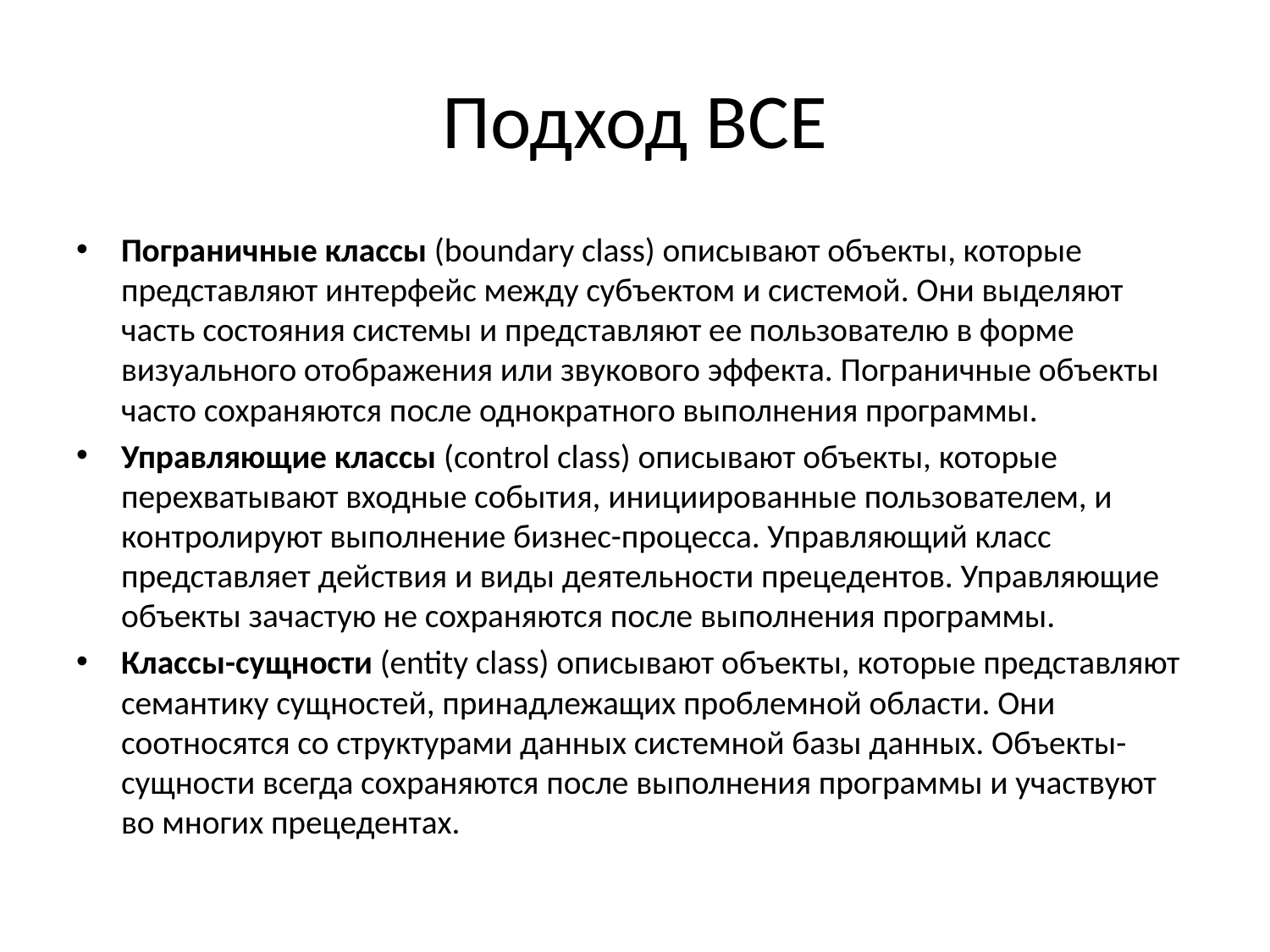

# Подход BCE
Пограничные классы (boundary class) описывают объекты, которые представляют интерфейс между субъектом и системой. Они выделяют часть состояния системы и представляют ее пользователю в форме визуального отображения или звукового эффекта. Пограничные объекты часто сохраняются после однократного выполнения программы.
Управляющие классы (control class) описывают объекты, которые перехватывают входные события, инициированные пользователем, и контролируют выполнение бизнес-процесса. Управляющий класс представляет действия и виды деятельности прецедентов. Управляющие объекты зачастую не сохраняются после выполнения программы.
Классы-сущности (entity class) описывают объекты, которые представляют семантику сущностей, принадлежащих проблемной области. Они соотносятся со структурами данных системной базы данных. Объекты-сущности всегда сохраняются после выполнения программы и участвуют во многих прецедентах.